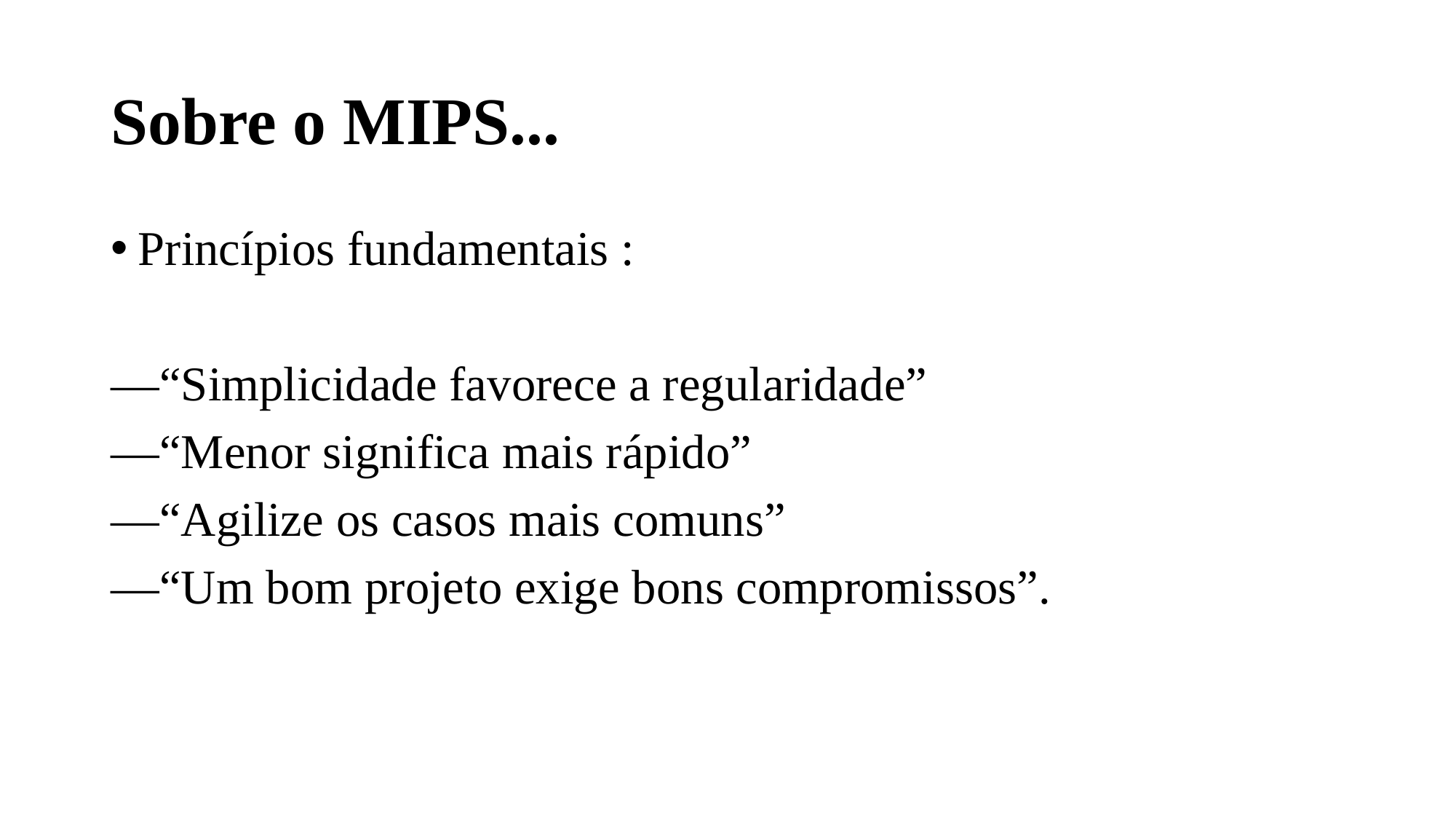

# Sobre o MIPS...
Princípios fundamentais :

—“Simplicidade favorece a regularidade”
—“Menor significa mais rápido”
—“Agilize os casos mais comuns”
—“Um bom projeto exige bons compromissos”.